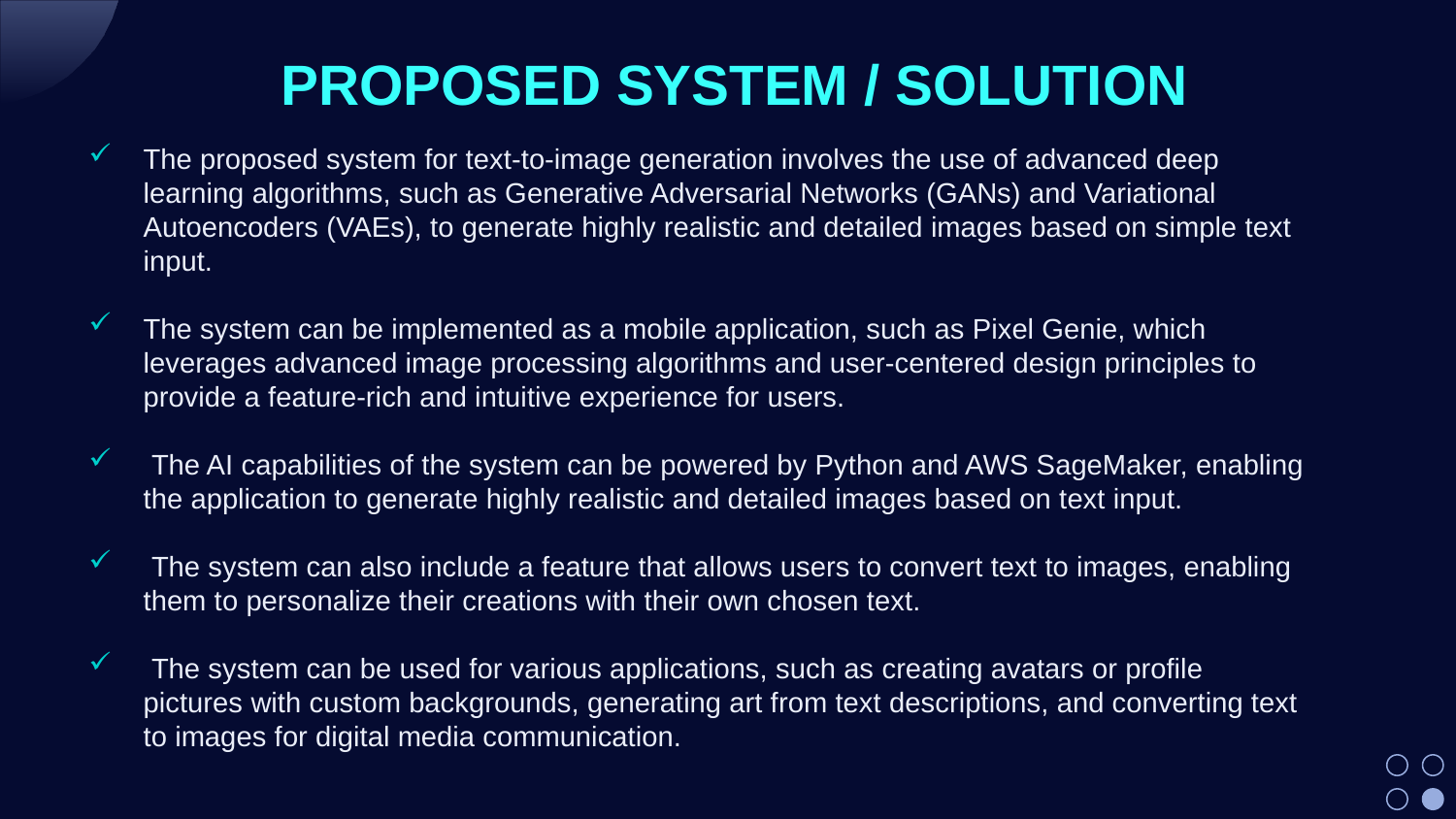

# PROPOSED SYSTEM / SOLUTION
The proposed system for text-to-image generation involves the use of advanced deep learning algorithms, such as Generative Adversarial Networks (GANs) and Variational Autoencoders (VAEs), to generate highly realistic and detailed images based on simple text input.

The system can be implemented as a mobile application, such as Pixel Genie, which leverages advanced image processing algorithms and user-centered design principles to provide a feature-rich and intuitive experience for users.

 The AI capabilities of the system can be powered by Python and AWS SageMaker, enabling the application to generate highly realistic and detailed images based on text input.

 The system can also include a feature that allows users to convert text to images, enabling them to personalize their creations with their own chosen text.

 The system can be used for various applications, such as creating avatars or profile pictures with custom backgrounds, generating art from text descriptions, and converting text to images for digital media communication.